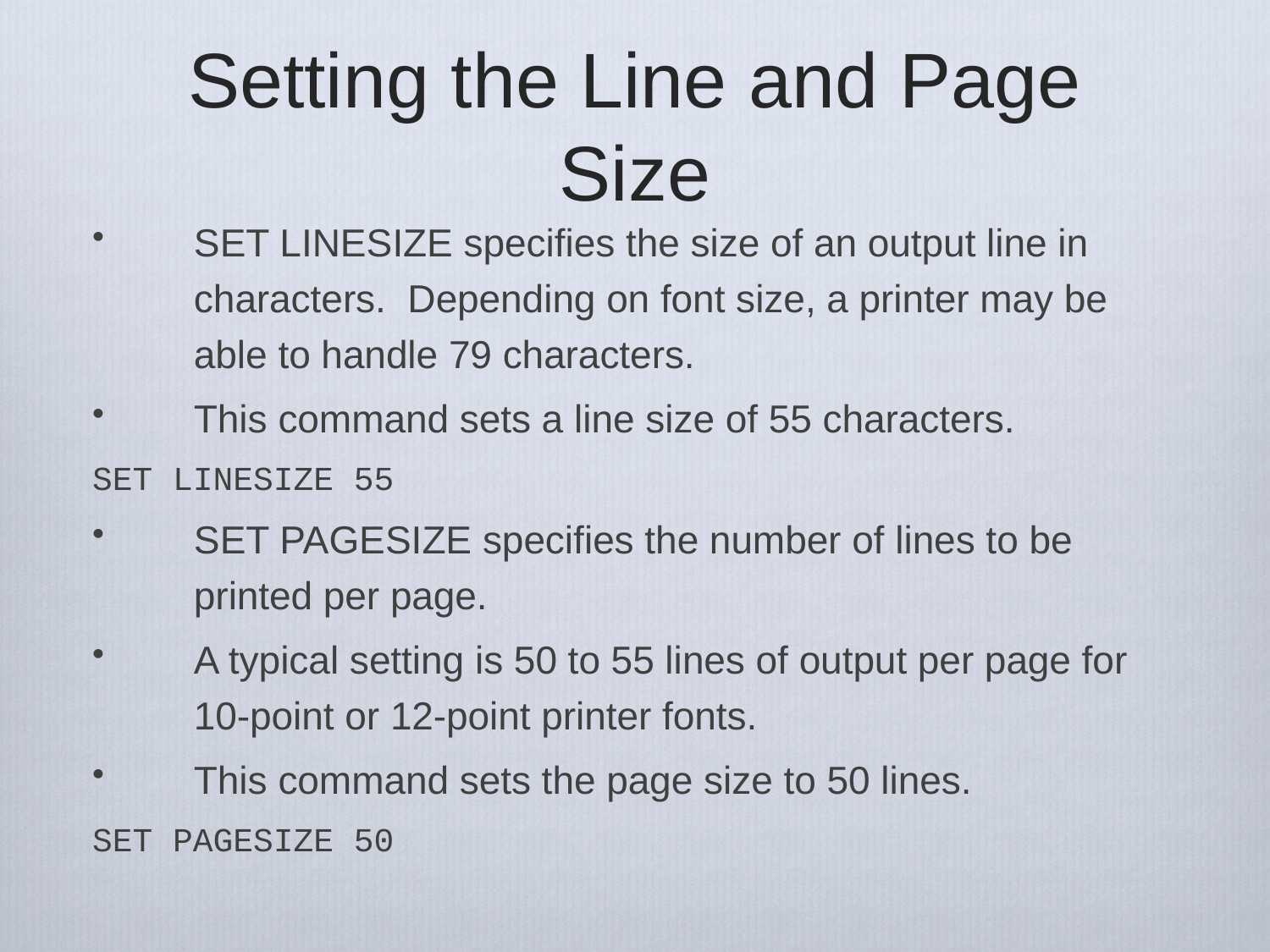

# Setting the Line and Page Size
SET LINESIZE specifies the size of an output line in characters.  Depending on font size, a printer may be able to handle 79 characters.
This command sets a line size of 55 characters.
SET LINESIZE 55
SET PAGESIZE specifies the number of lines to be printed per page.
A typical setting is 50 to 55 lines of output per page for 10-point or 12-point printer fonts.
This command sets the page size to 50 lines.
SET PAGESIZE 50